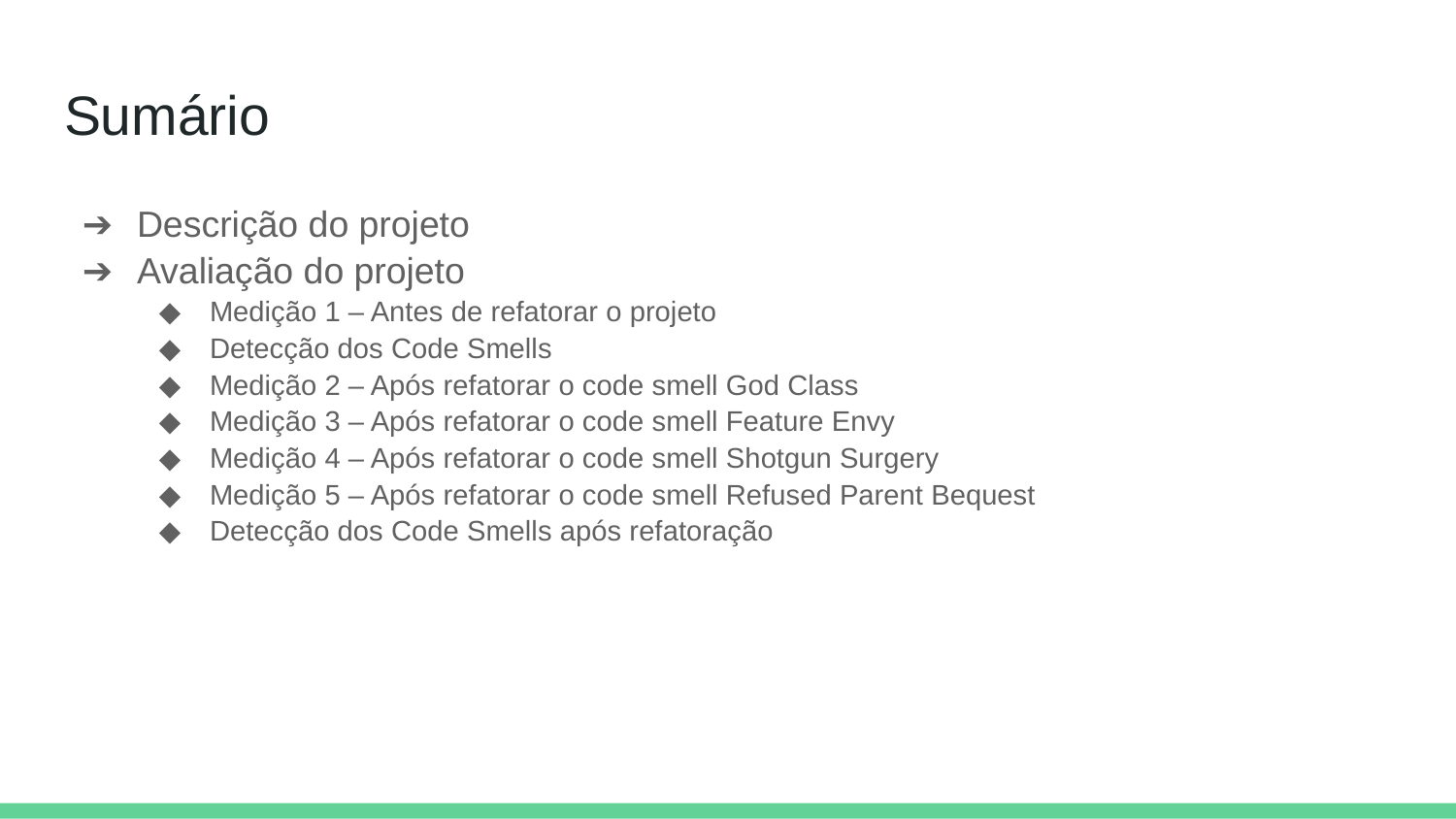

# Sumário
Descrição do projeto
Avaliação do projeto
Medição 1 – Antes de refatorar o projeto
Detecção dos Code Smells
Medição 2 – Após refatorar o code smell God Class
Medição 3 – Após refatorar o code smell Feature Envy
Medição 4 – Após refatorar o code smell Shotgun Surgery
Medição 5 – Após refatorar o code smell Refused Parent Bequest
Detecção dos Code Smells após refatoração